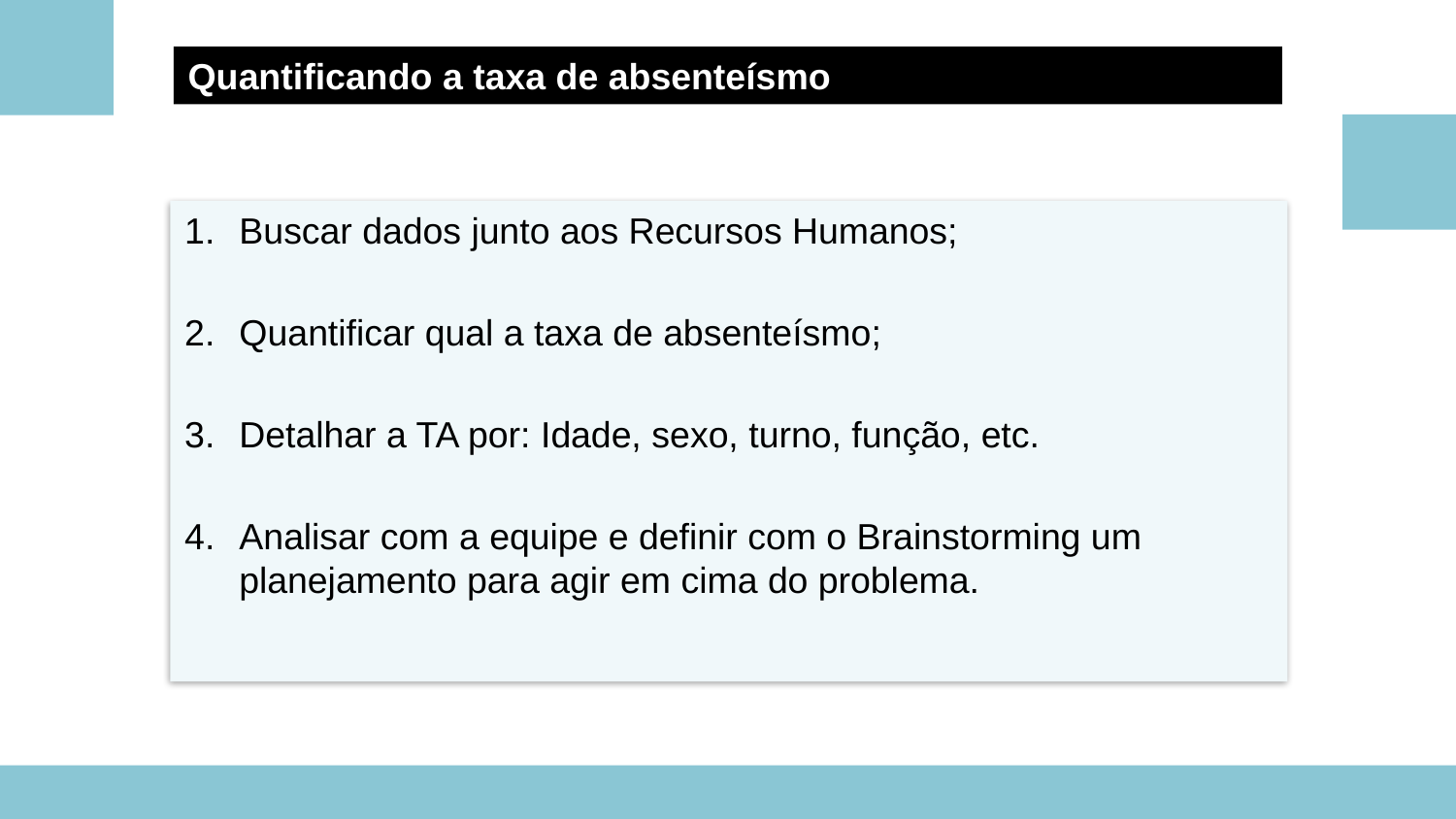

Quantificando a taxa de absenteísmo
Buscar dados junto aos Recursos Humanos;

Quantificar qual a taxa de absenteísmo;

Detalhar a TA por: Idade, sexo, turno, função, etc.

Analisar com a equipe e definir com o Brainstorming um planejamento para agir em cima do problema.